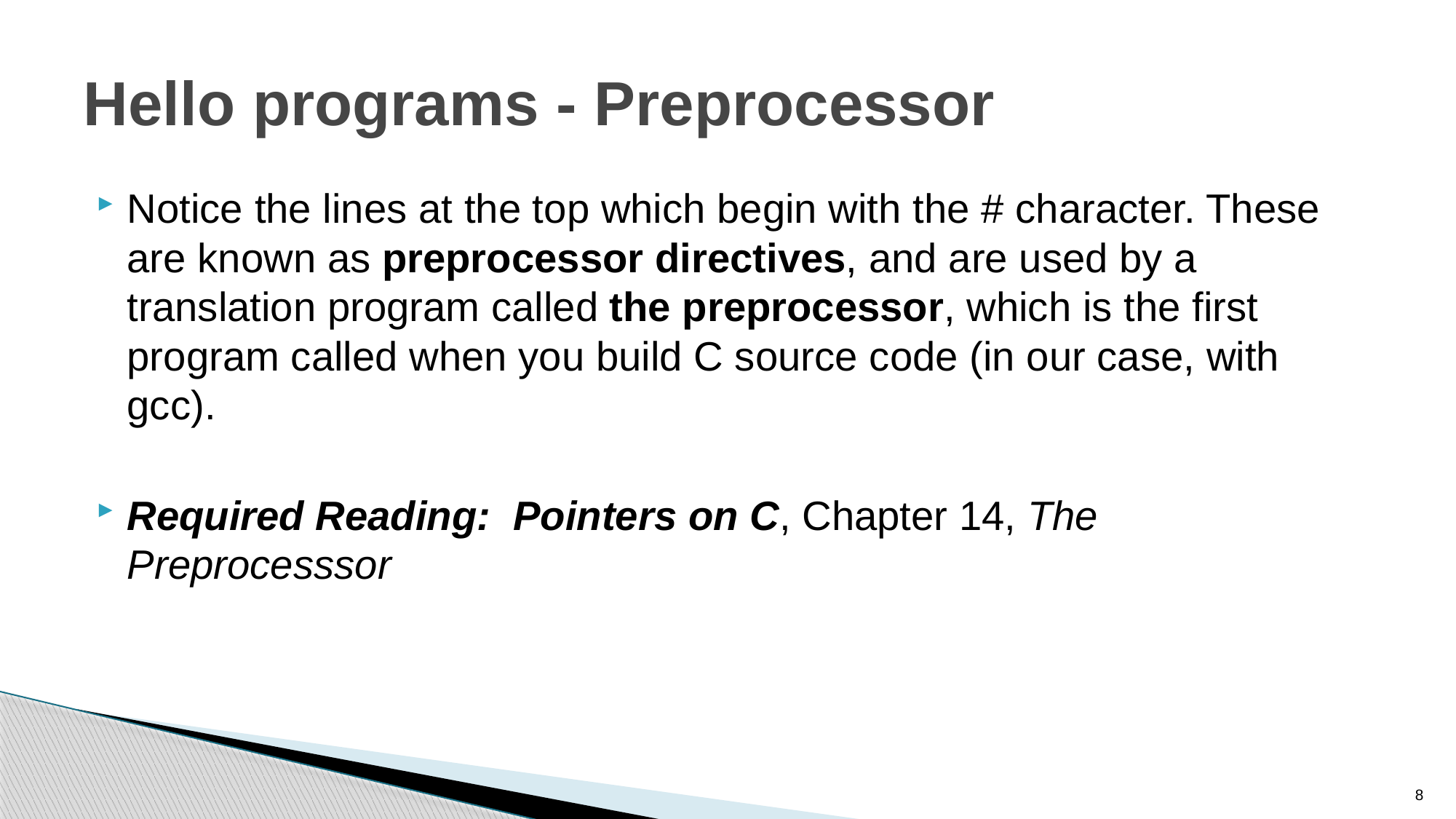

# Hello programs - Preprocessor
Notice the lines at the top which begin with the # character. These are known as preprocessor directives, and are used by a translation program called the preprocessor, which is the first program called when you build C source code (in our case, with gcc).

Required Reading:  Pointers on C, Chapter 14, The Preprocesssor

8